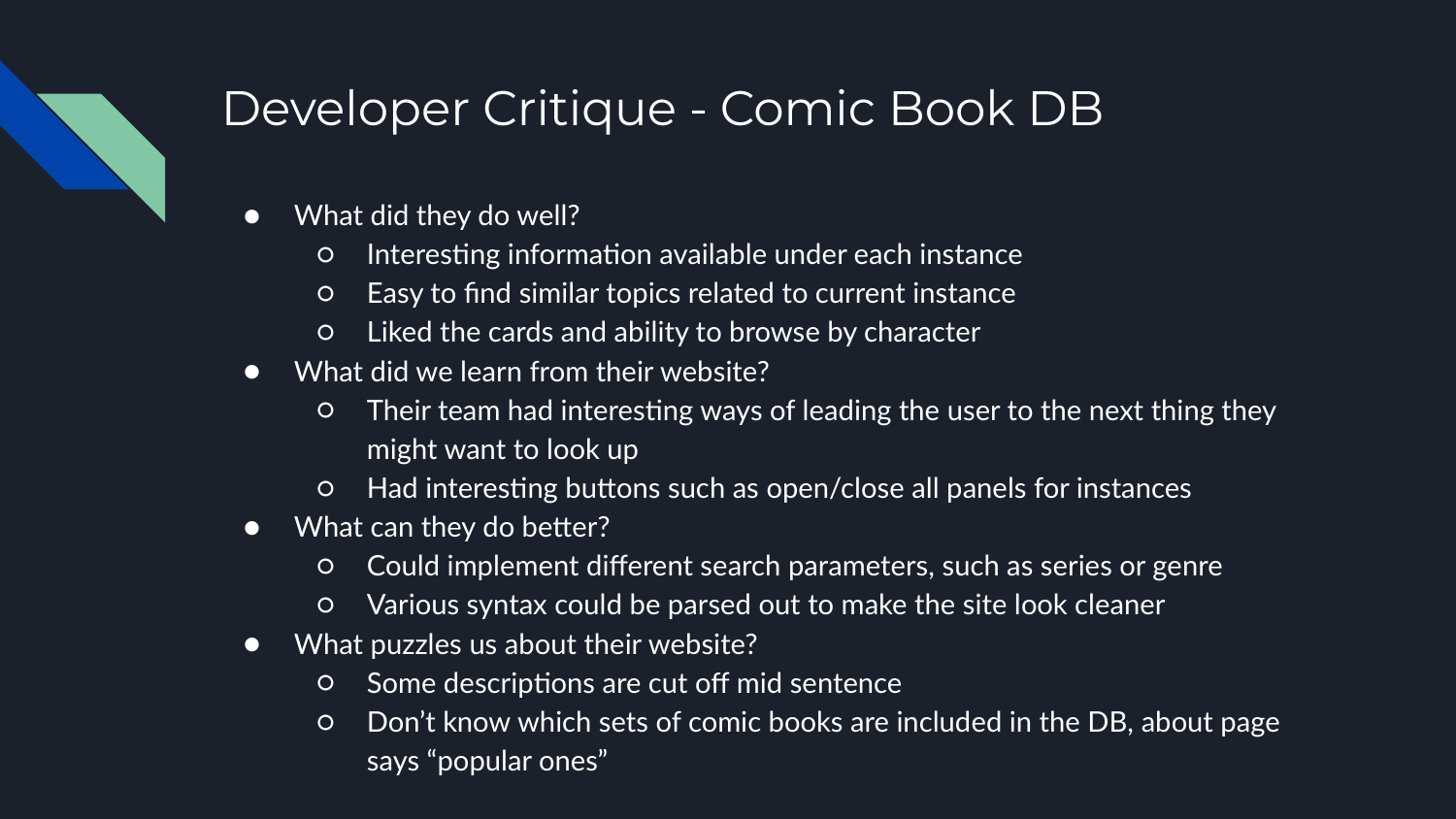

# Developer Critique - Comic Book DB
What did they do well?
Interesting information available under each instance
Easy to find similar topics related to current instance
Liked the cards and ability to browse by character
What did we learn from their website?
Their team had interesting ways of leading the user to the next thing they might want to look up
Had interesting buttons such as open/close all panels for instances
What can they do better?
Could implement different search parameters, such as series or genre
Various syntax could be parsed out to make the site look cleaner
What puzzles us about their website?
Some descriptions are cut off mid sentence
Don’t know which sets of comic books are included in the DB, about page says “popular ones”